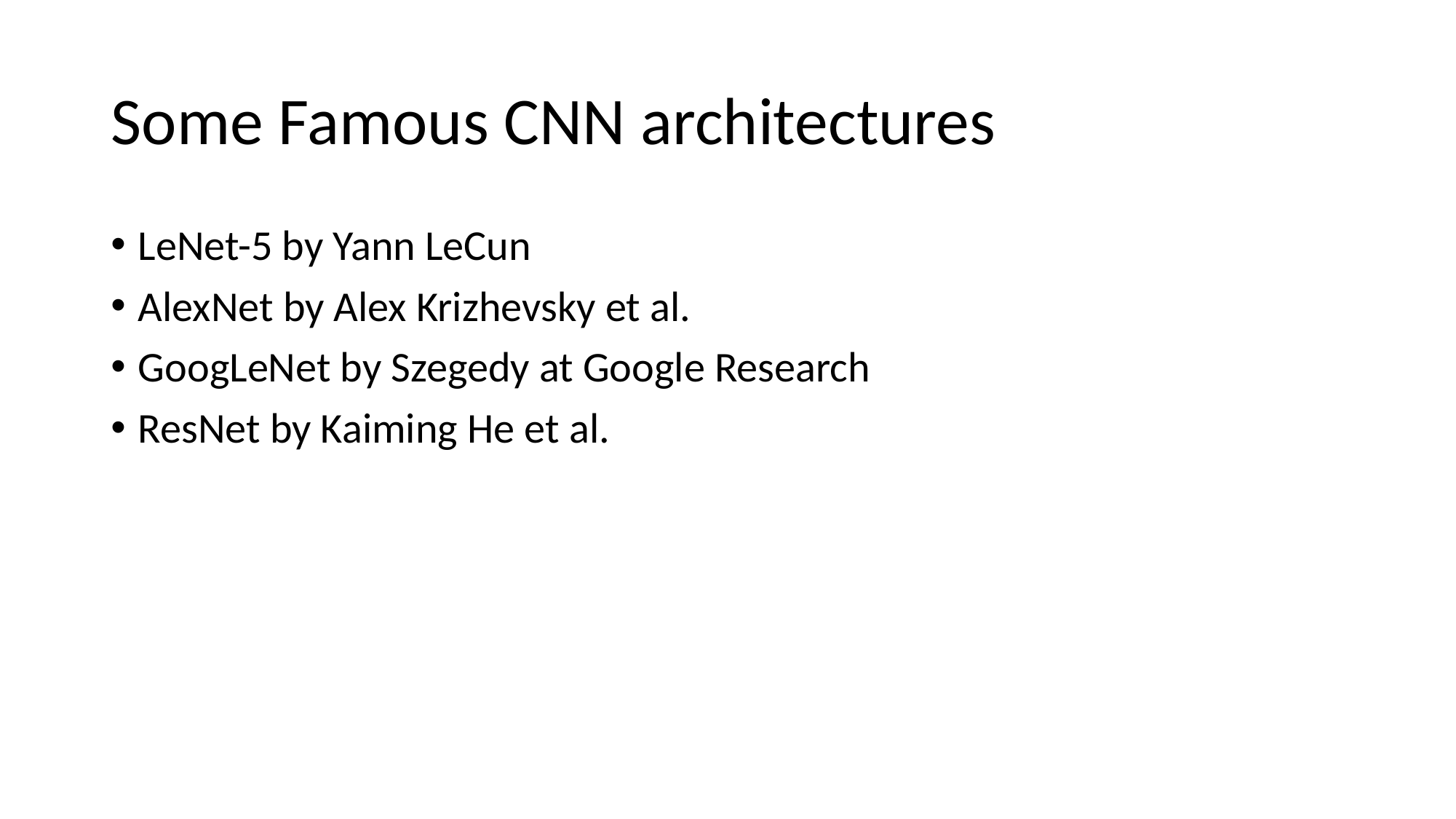

# Some Famous CNN architectures
LeNet-5 by Yann LeCun
AlexNet by Alex Krizhevsky et al.
GoogLeNet by Szegedy at Google Research
ResNet by Kaiming He et al.